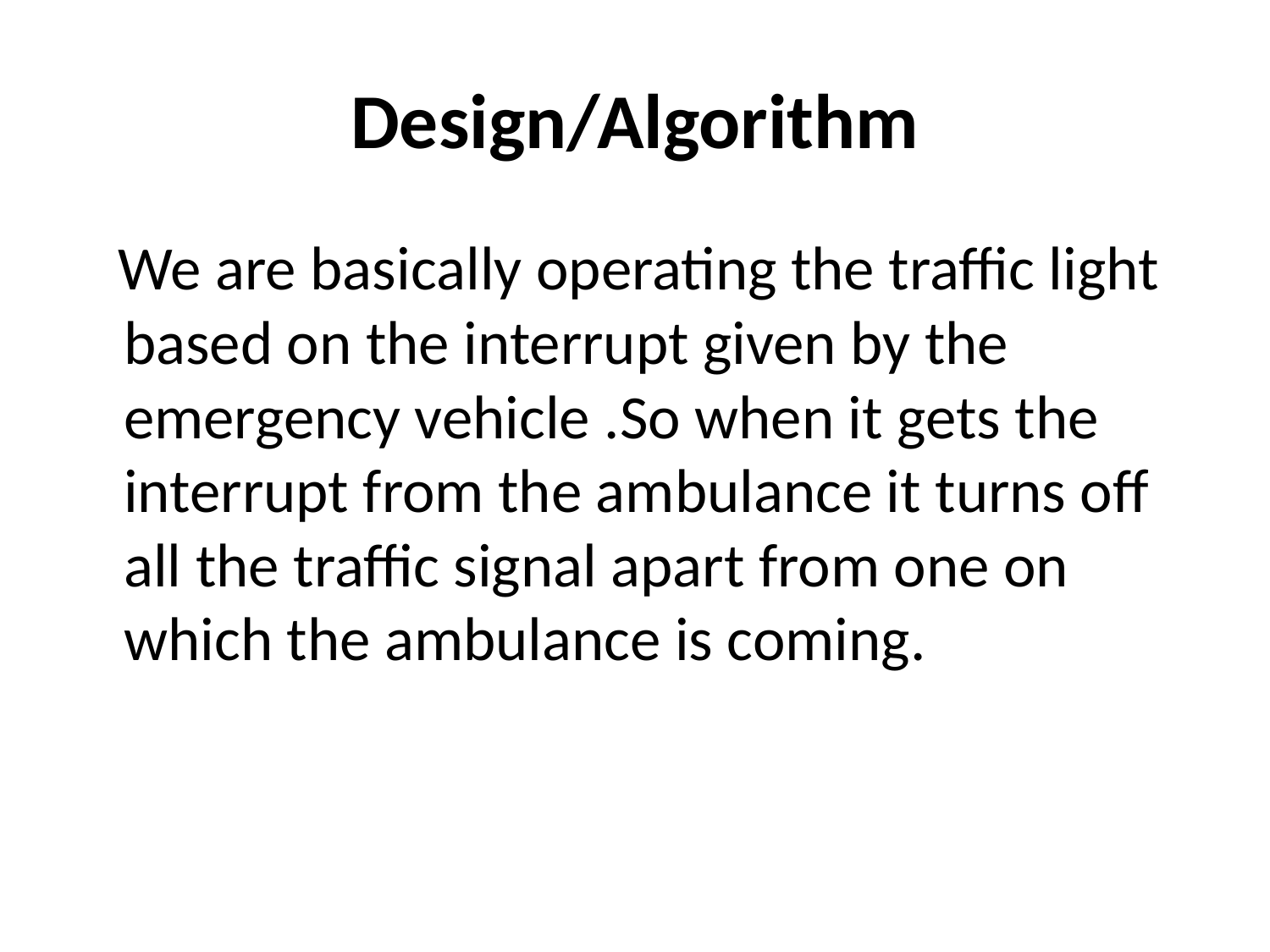

# Design/Algorithm
   We are basically operating the traffic light based on the interrupt given by the emergency vehicle .So when it gets the interrupt from the ambulance it turns off all the traffic signal apart from one on which the ambulance is coming.